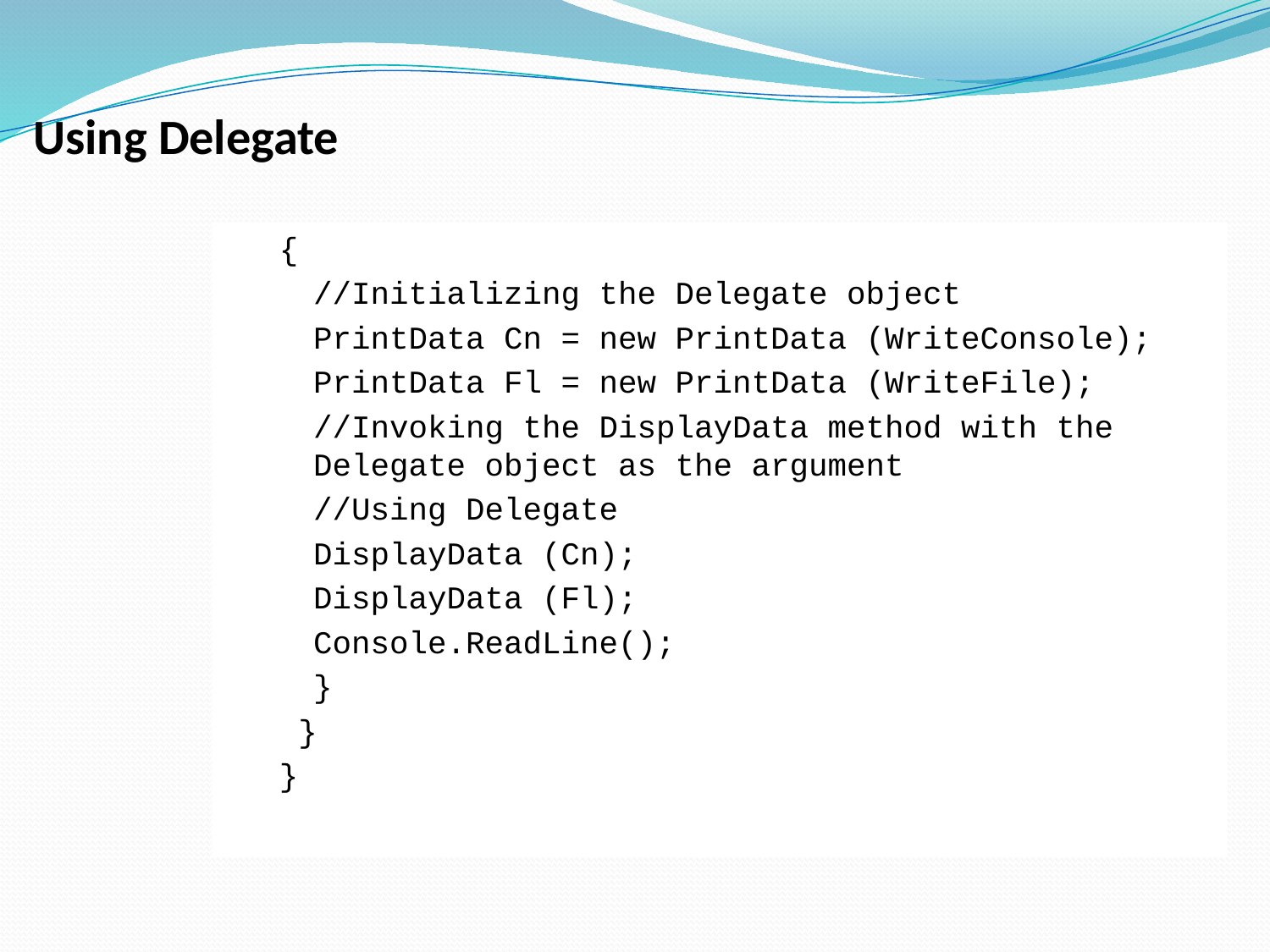

Using Delegate
{
	//Initializing the Delegate object
	PrintData Cn = new PrintData (WriteConsole);
	PrintData Fl = new PrintData (WriteFile);
	//Invoking the DisplayData method with the Delegate object as the argument
	//Using Delegate
	DisplayData (Cn);
	DisplayData (Fl);
	Console.ReadLine();
	}
 }
}